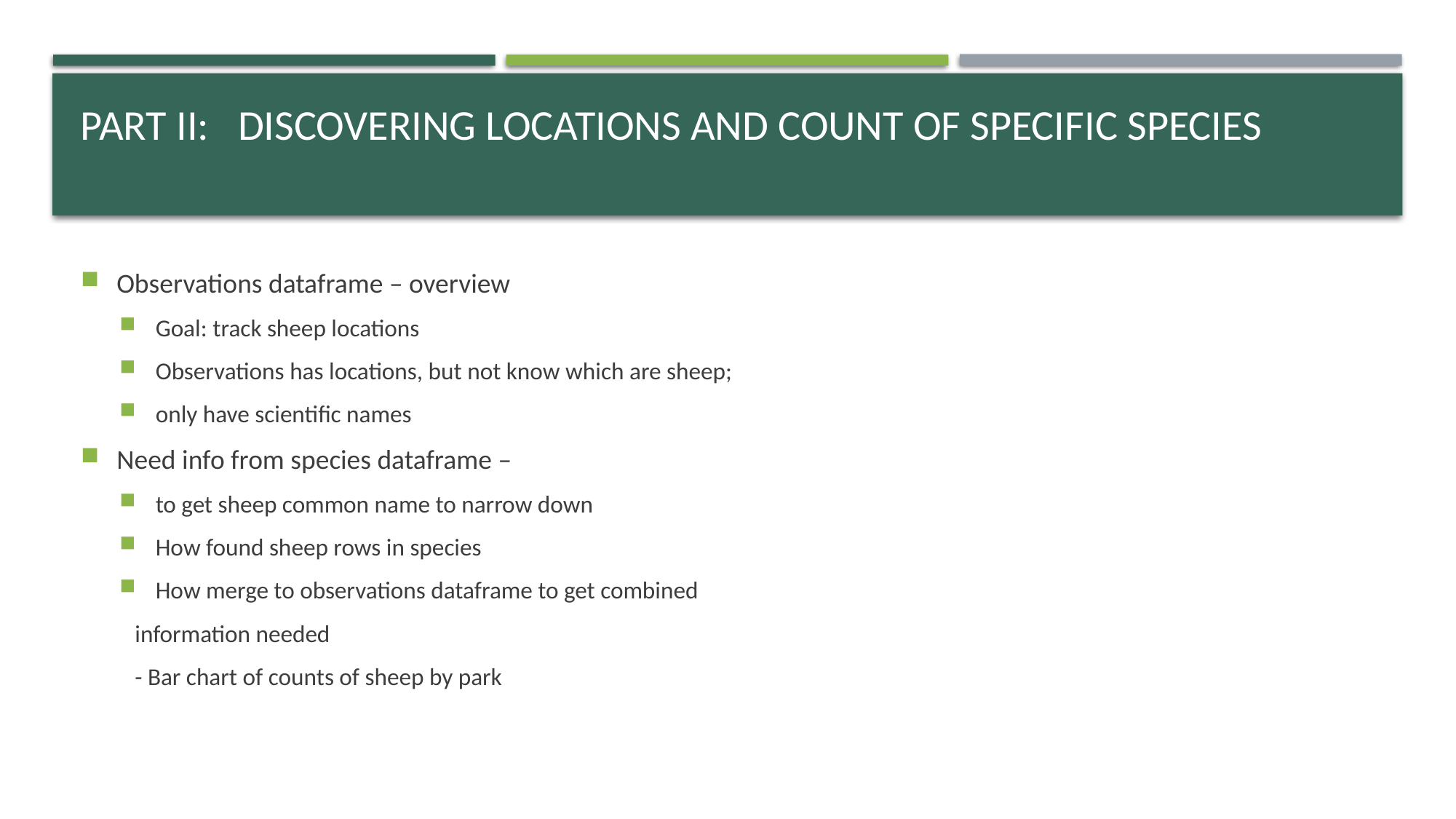

# Part II:   Discovering locations and count of specific species
Observations dataframe – overview
Goal: track sheep locations
Observations has locations, but not know which are sheep;
only have scientific names
Need info from species dataframe –
to get sheep common name to narrow down
How found sheep rows in species
How merge to observations dataframe to get combined
information needed
- Bar chart of counts of sheep by park